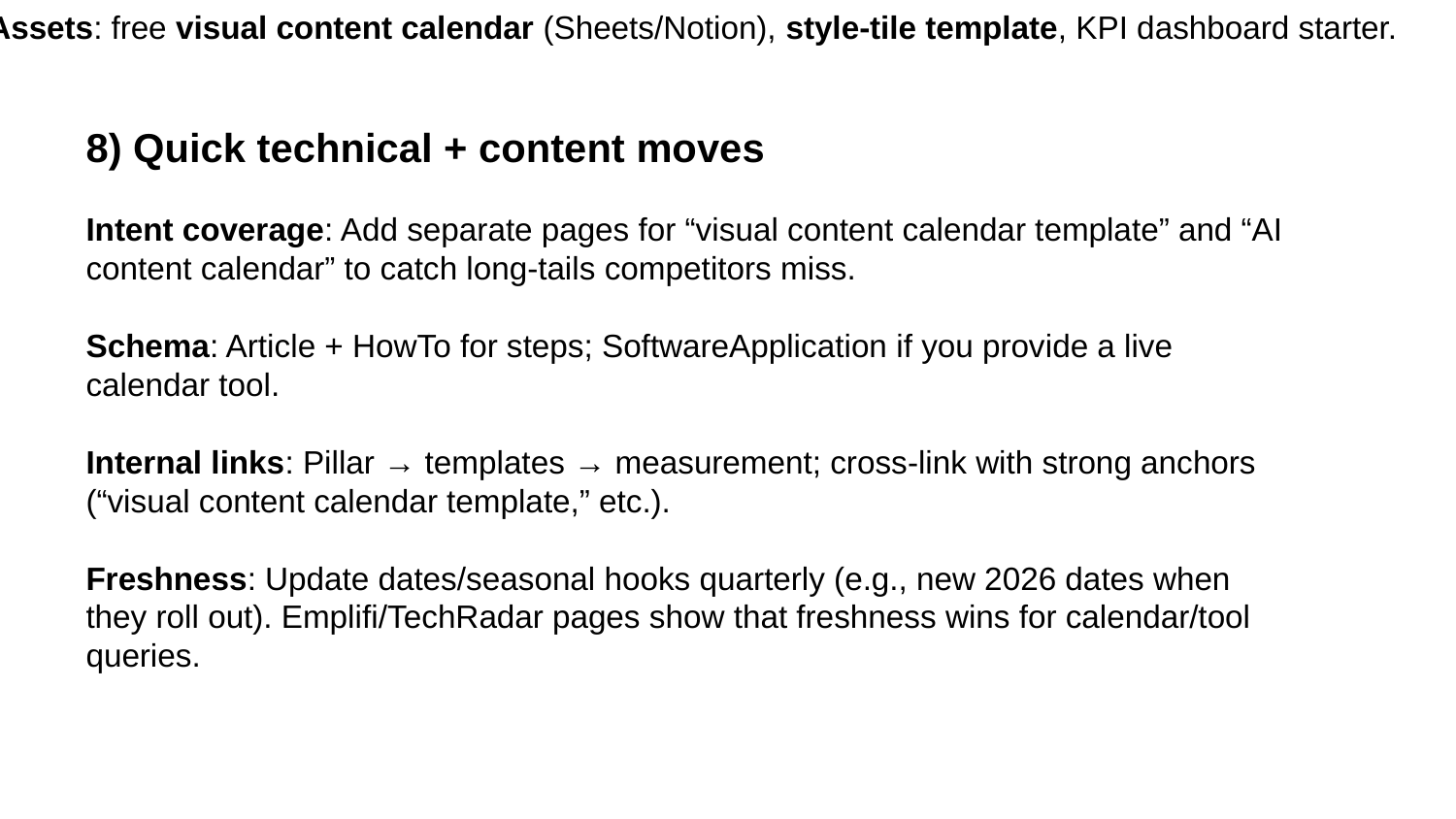

Assets: free visual content calendar (Sheets/Notion), style-tile template, KPI dashboard starter.

8) Quick technical + content moves

Intent coverage: Add separate pages for “visual content calendar template” and “AI content calendar” to catch long-tails competitors miss.

Schema: Article + HowTo for steps; SoftwareApplication if you provide a live calendar tool.

Internal links: Pillar → templates → measurement; cross-link with strong anchors (“visual content calendar template,” etc.).

Freshness: Update dates/seasonal hooks quarterly (e.g., new 2026 dates when they roll out). Emplifi/TechRadar pages show that freshness wins for calendar/tool queries.